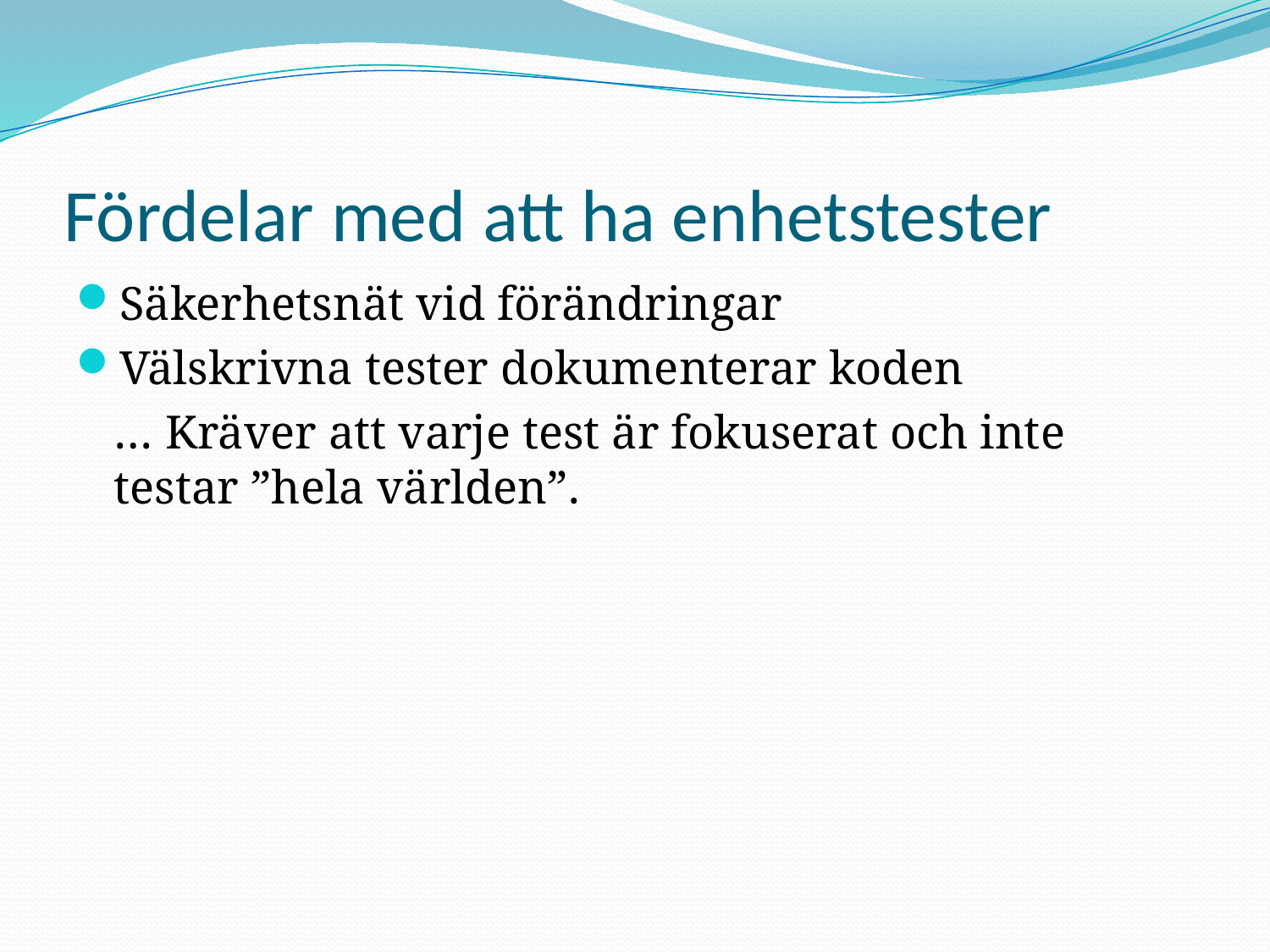

# Fördelar med att ha enhetstester
Säkerhetsnät vid förändringar
Välskrivna tester dokumenterar koden
	… Kräver att varje test är fokuserat och inte testar ”hela världen”.